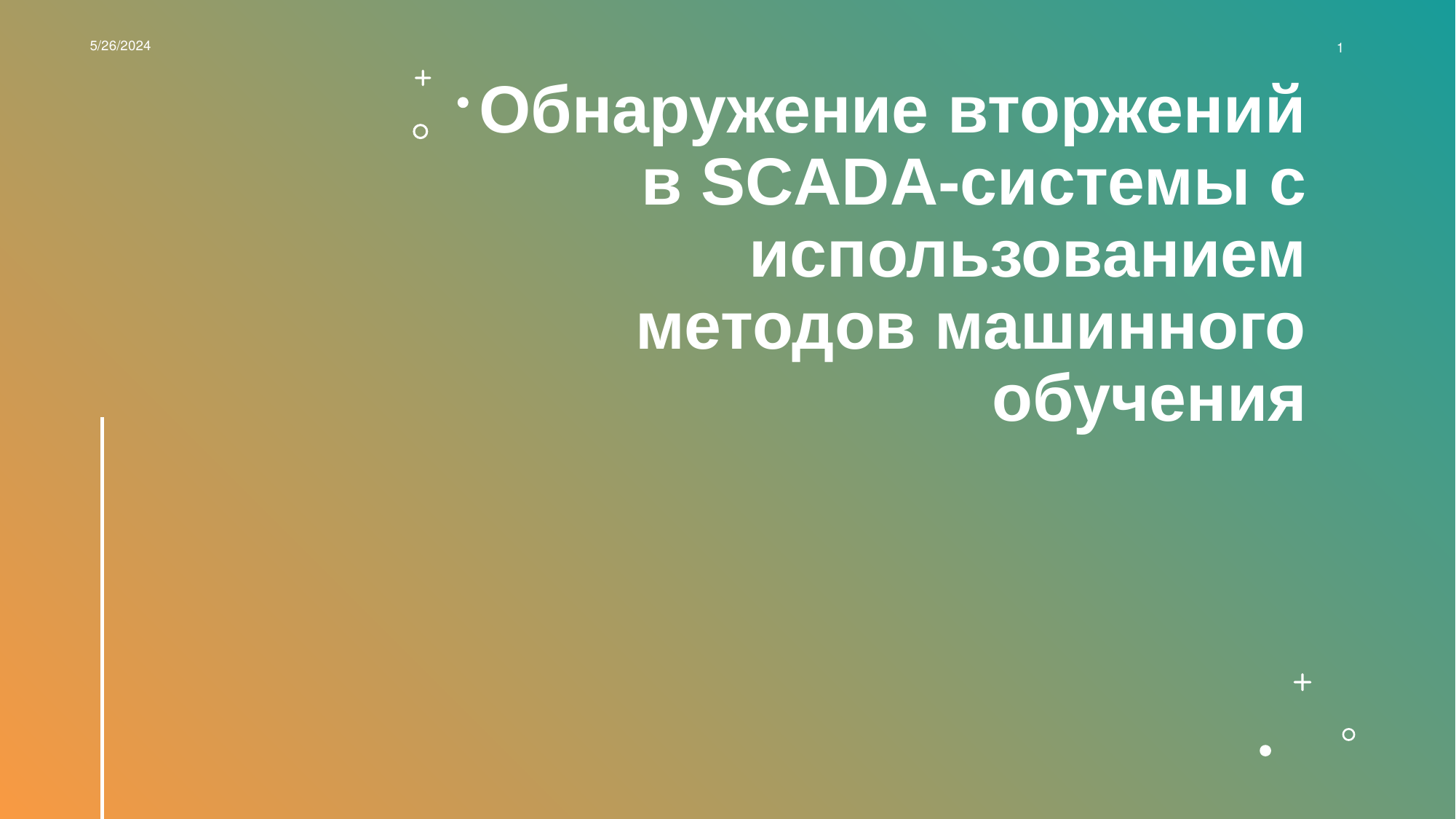

5/26/2024
1

# Обнаружение вторжений в SCADA-системы с использованием методов машинного обучения